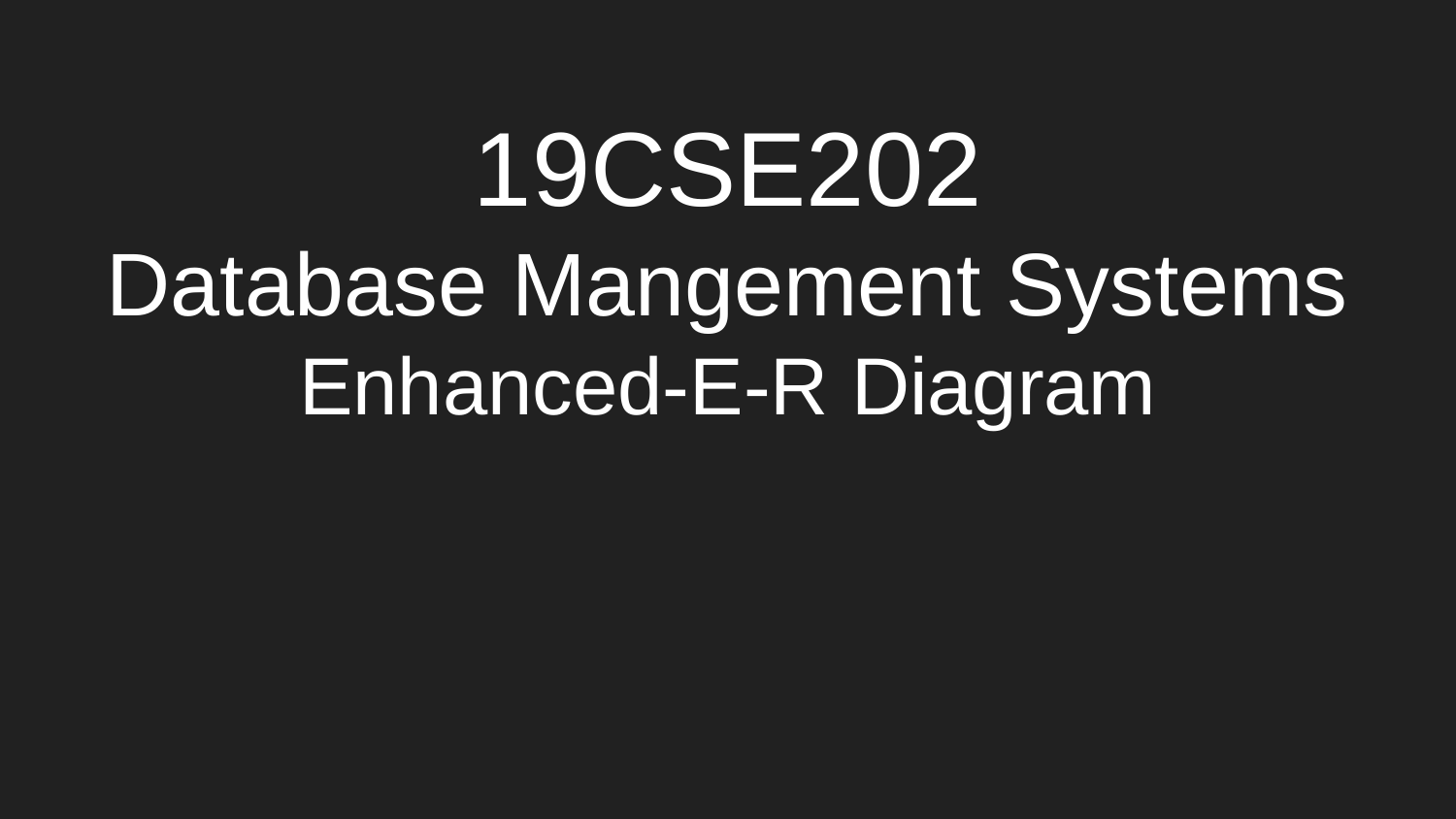

# 19CSE202 Database Mangement Systems Enhanced-E-R Diagram